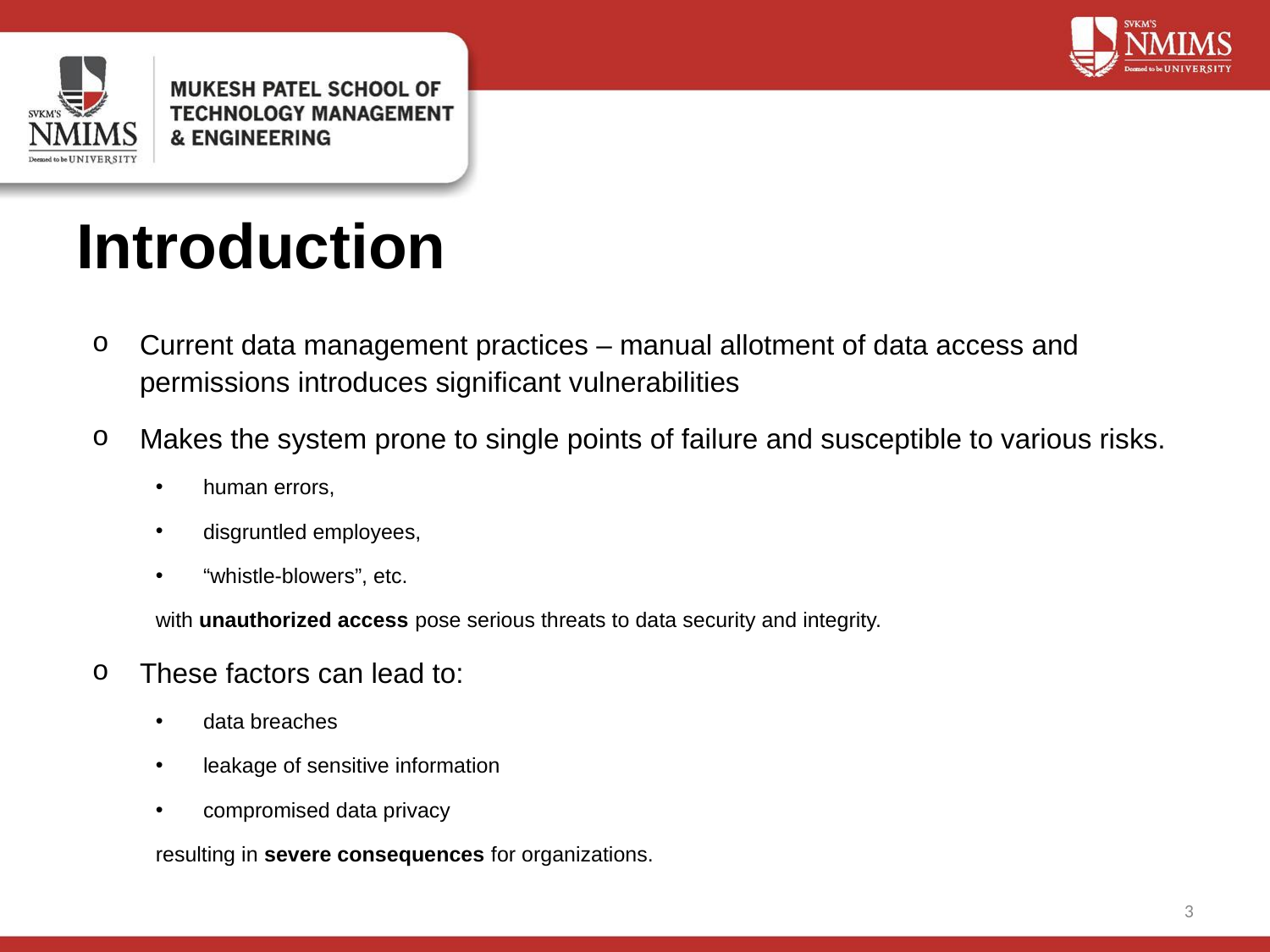

# Introduction
Current data management practices – manual allotment of data access and permissions introduces significant vulnerabilities
Makes the system prone to single points of failure and susceptible to various risks.
human errors,
disgruntled employees,
“whistle-blowers”, etc.
with unauthorized access pose serious threats to data security and integrity.
These factors can lead to:
data breaches
leakage of sensitive information
compromised data privacy
resulting in severe consequences for organizations.

3